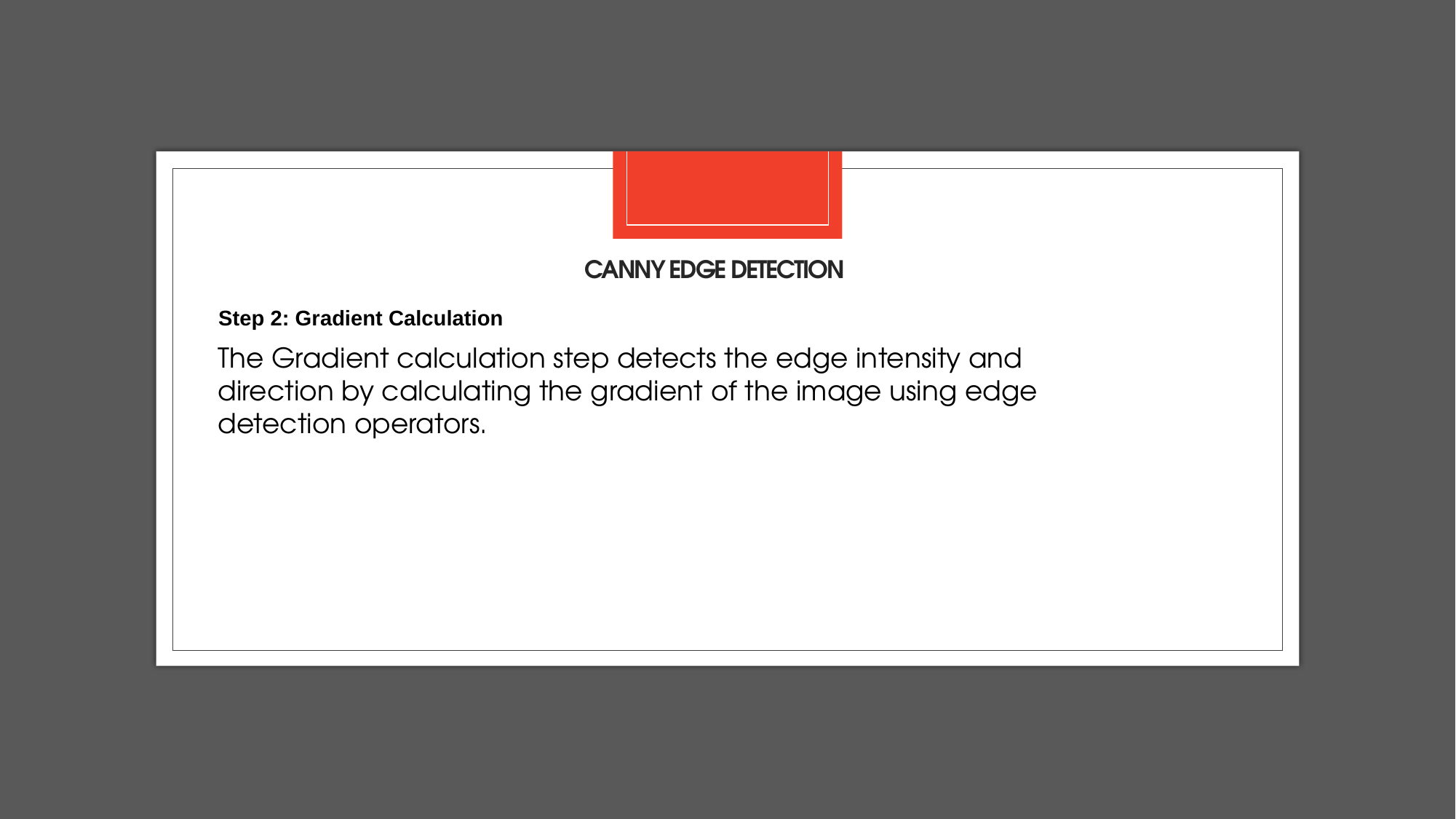

# Canny edge detection
Step 2: Gradient Calculation
The Gradient calculation step detects the edge intensity and direction by calculating the gradient of the image using edge detection operators.